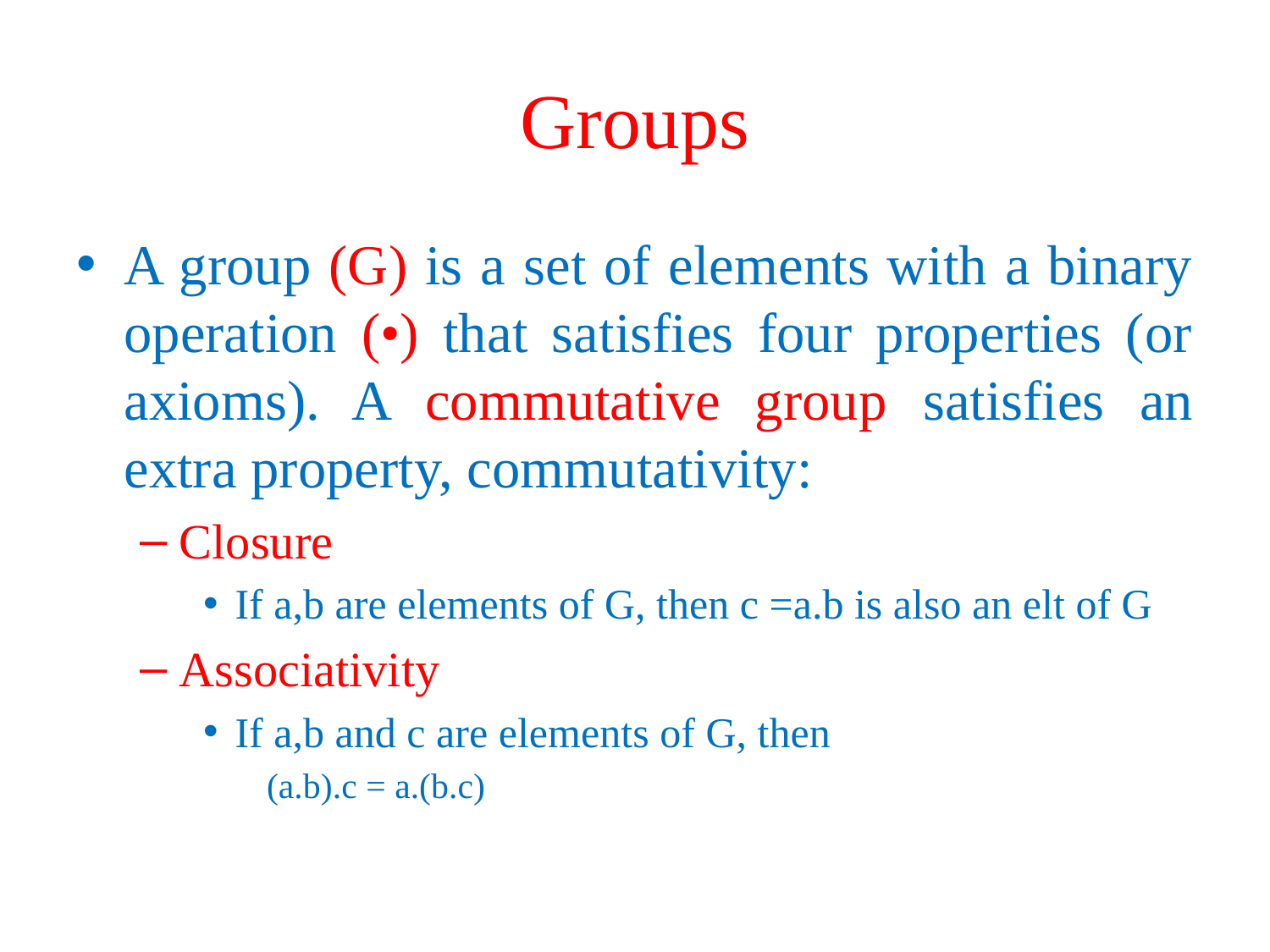

# Groups
A group (G) is a set of elements with a binary operation (•) that satisfies four properties (or axioms). A commutative group satisfies an extra property, commutativity:
Closure
If a,b are elements of G, then c =a.b is also an elt of G
Associativity
If a,b and c are elements of G, then
(a.b).c = a.(b.c)